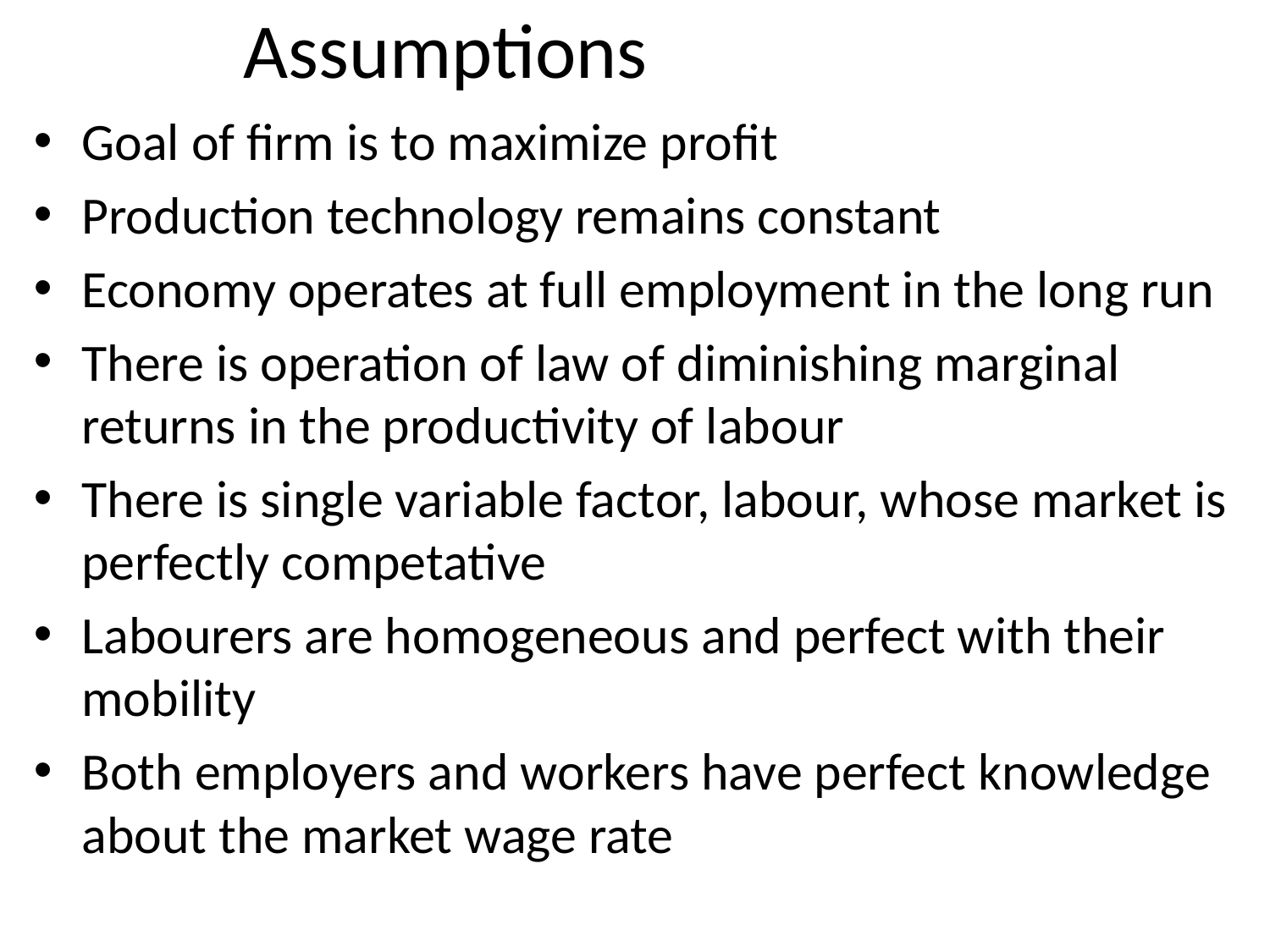

# Assumptions
Goal of firm is to maximize profit
Production technology remains constant
Economy operates at full employment in the long run
There is operation of law of diminishing marginal returns in the productivity of labour
There is single variable factor, labour, whose market is perfectly competative
Labourers are homogeneous and perfect with their mobility
Both employers and workers have perfect knowledge about the market wage rate